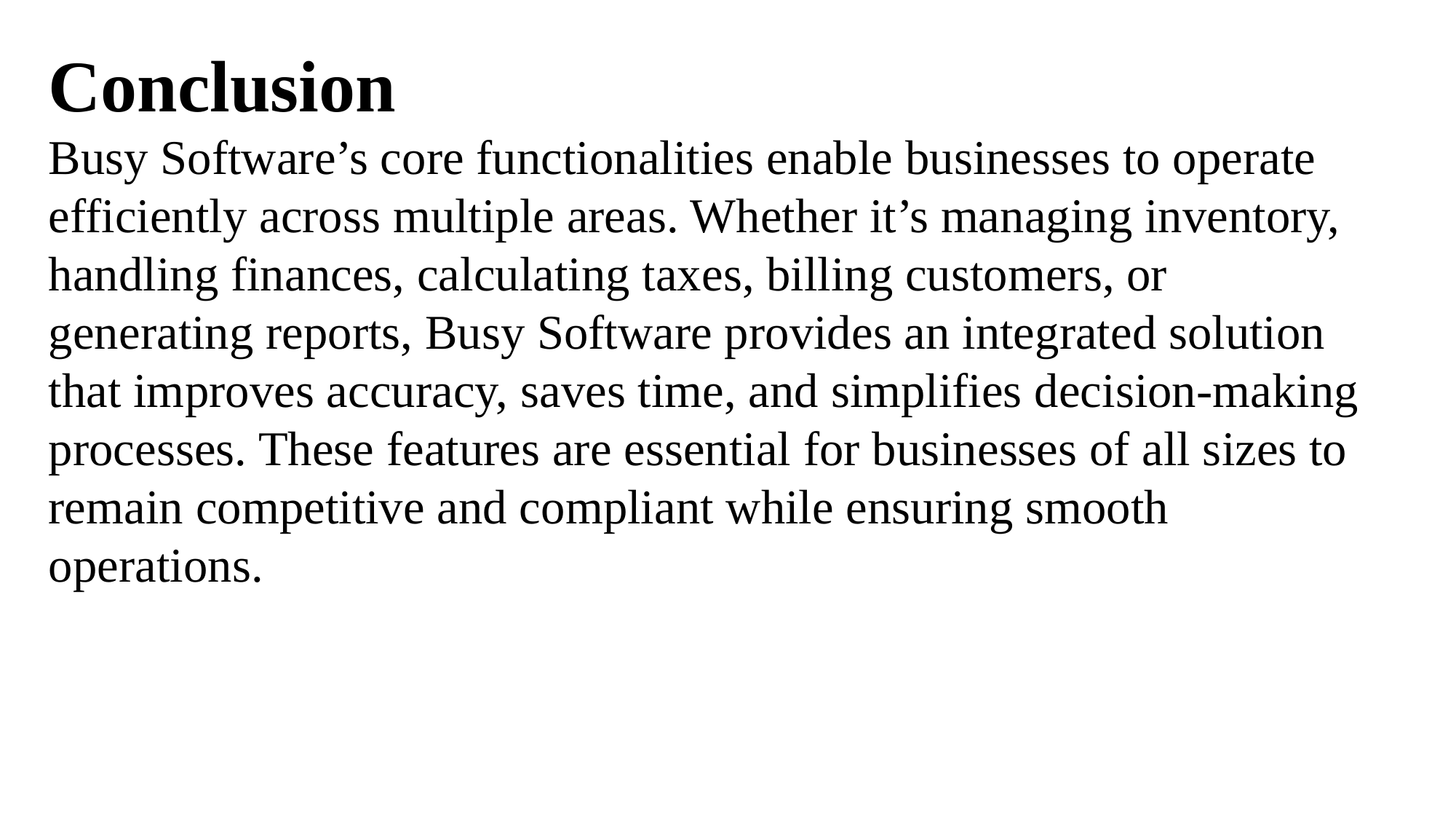

Conclusion
Busy Software’s core functionalities enable businesses to operate efficiently across multiple areas. Whether it’s managing inventory, handling finances, calculating taxes, billing customers, or generating reports, Busy Software provides an integrated solution that improves accuracy, saves time, and simplifies decision-making processes. These features are essential for businesses of all sizes to remain competitive and compliant while ensuring smooth operations.